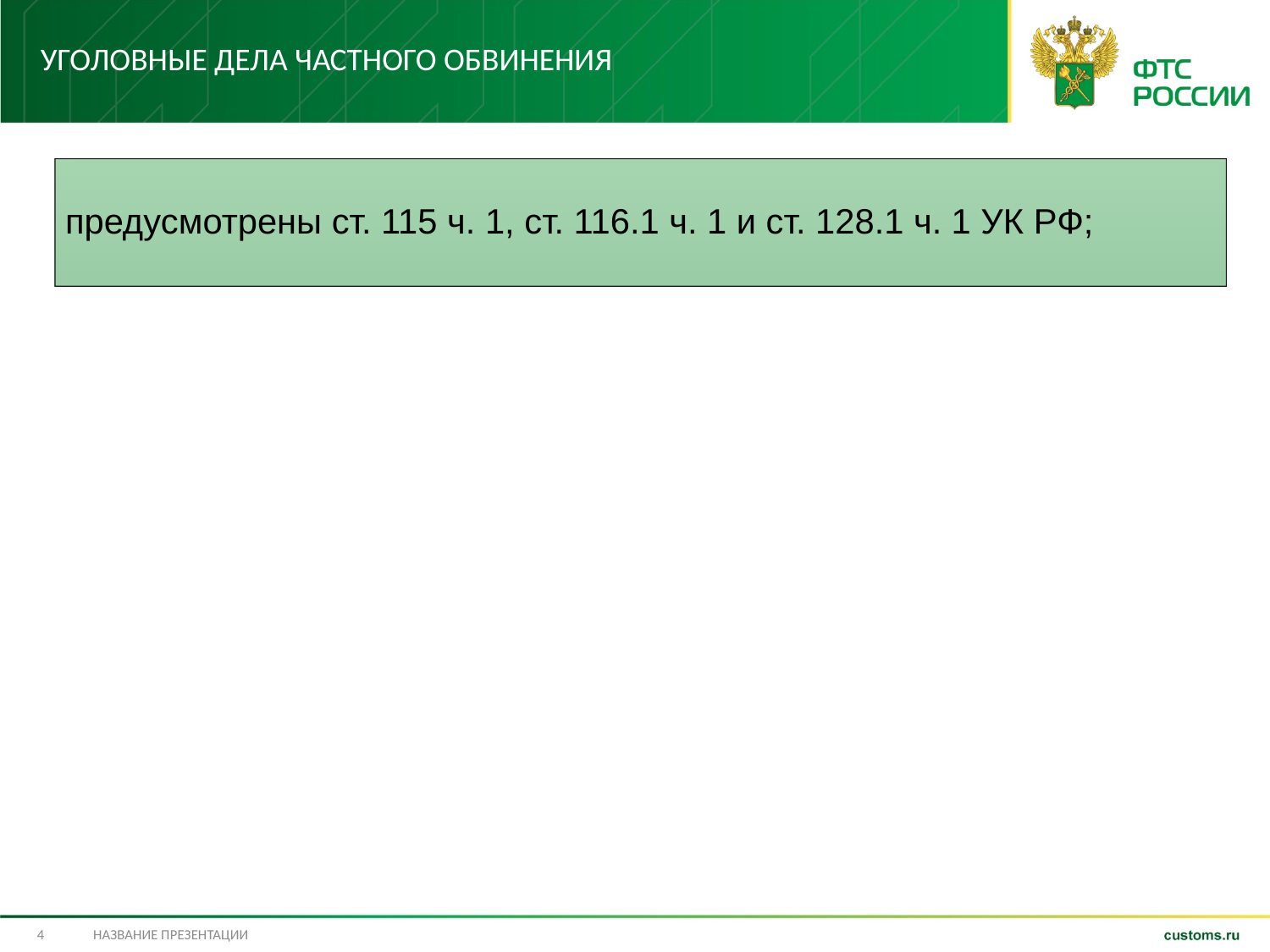

# Уголовные дела частного обвинения
предусмотрены ст. 115 ч. 1, ст. 116.1 ч. 1 и ст. 128.1 ч. 1 УК РФ;
4
Название презентации